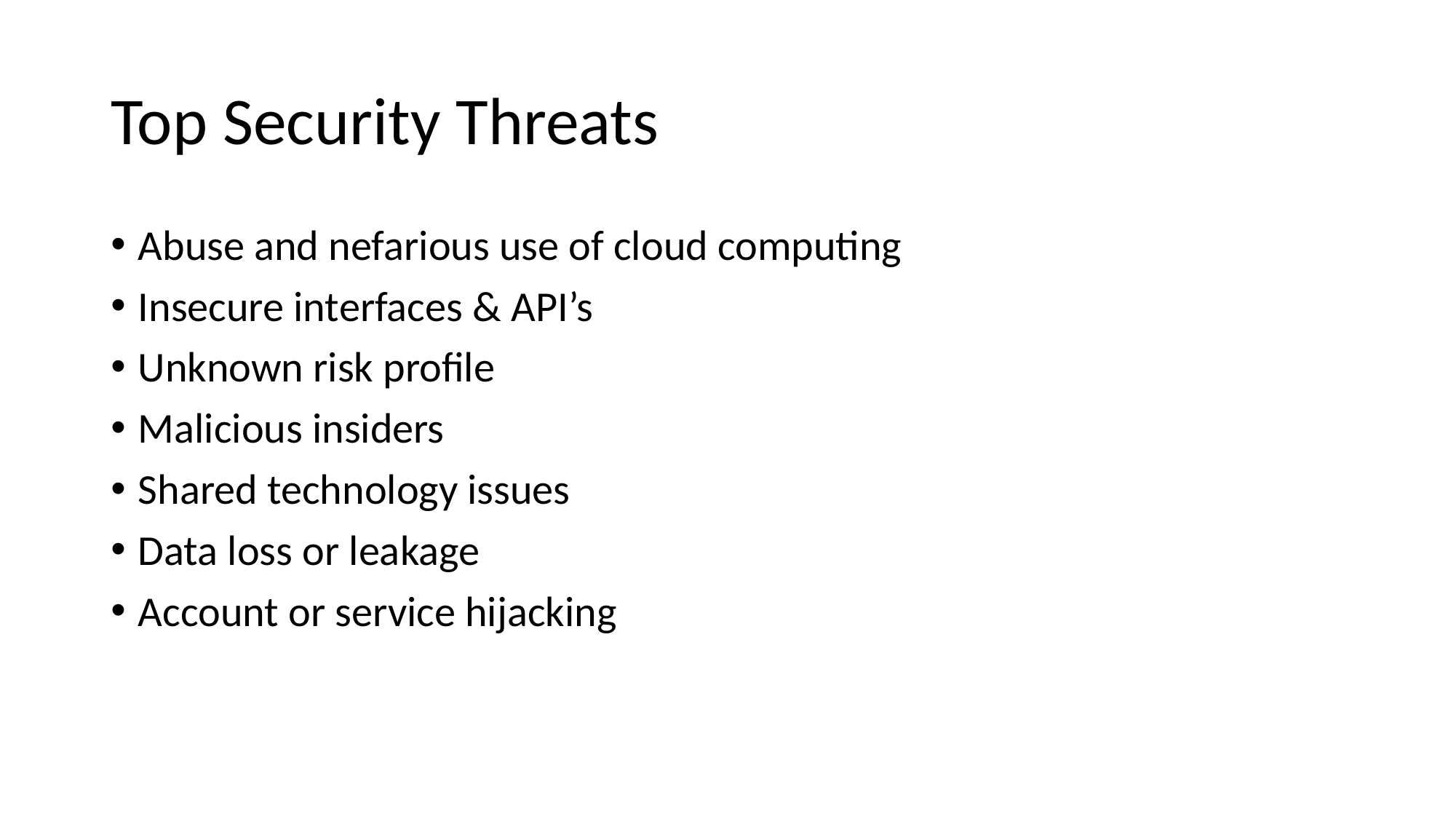

# Top Security Threats
Abuse and nefarious use of cloud computing
Insecure interfaces & API’s
Unknown risk profile
Malicious insiders
Shared technology issues
Data loss or leakage
Account or service hijacking